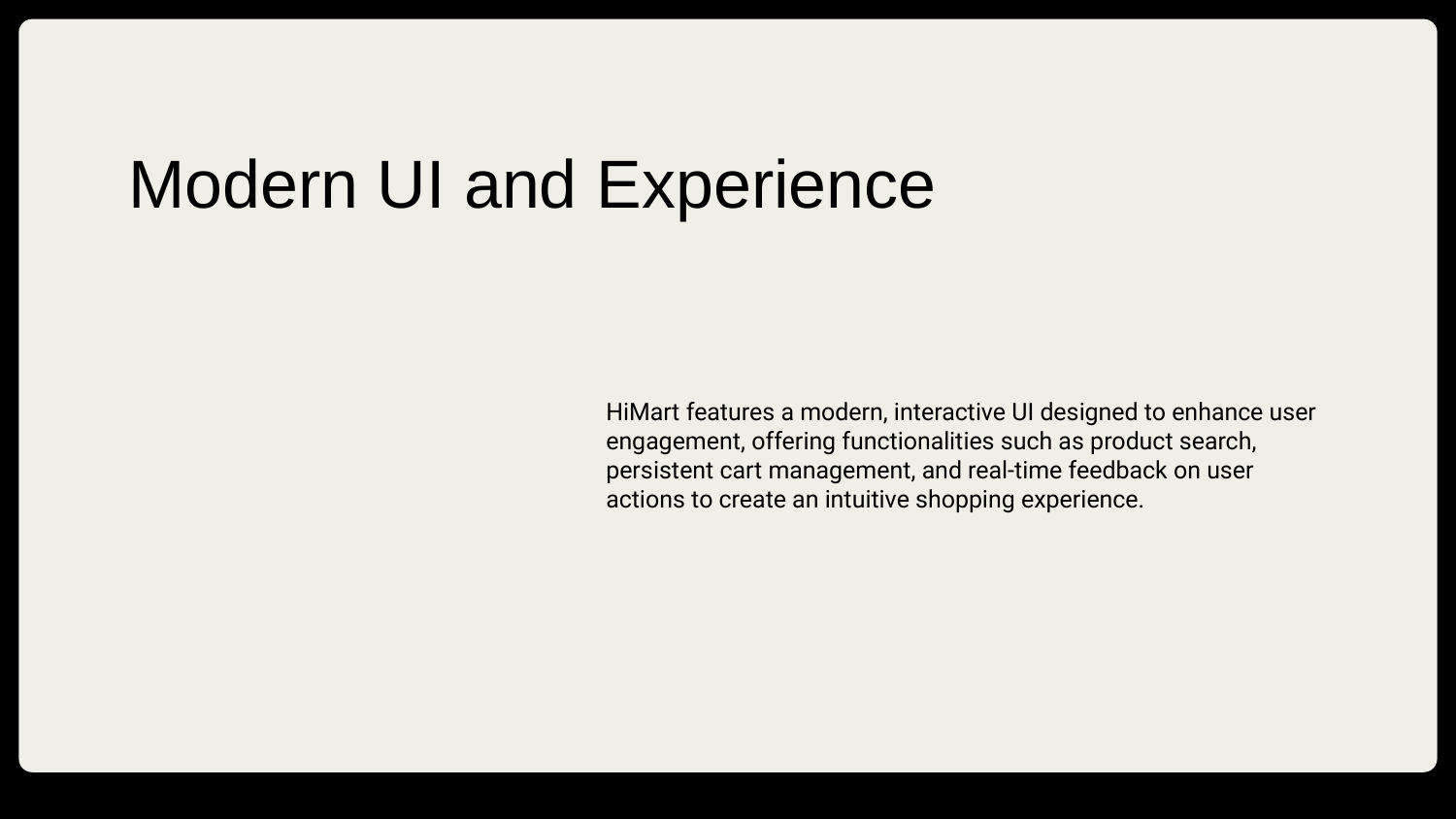

# Modern UI and Experience
HiMart features a modern, interactive UI designed to enhance user engagement, offering functionalities such as product search, persistent cart management, and real-time feedback on user actions to create an intuitive shopping experience.
DD/MM/YYYY
Feature Name/Product
Your Company Name